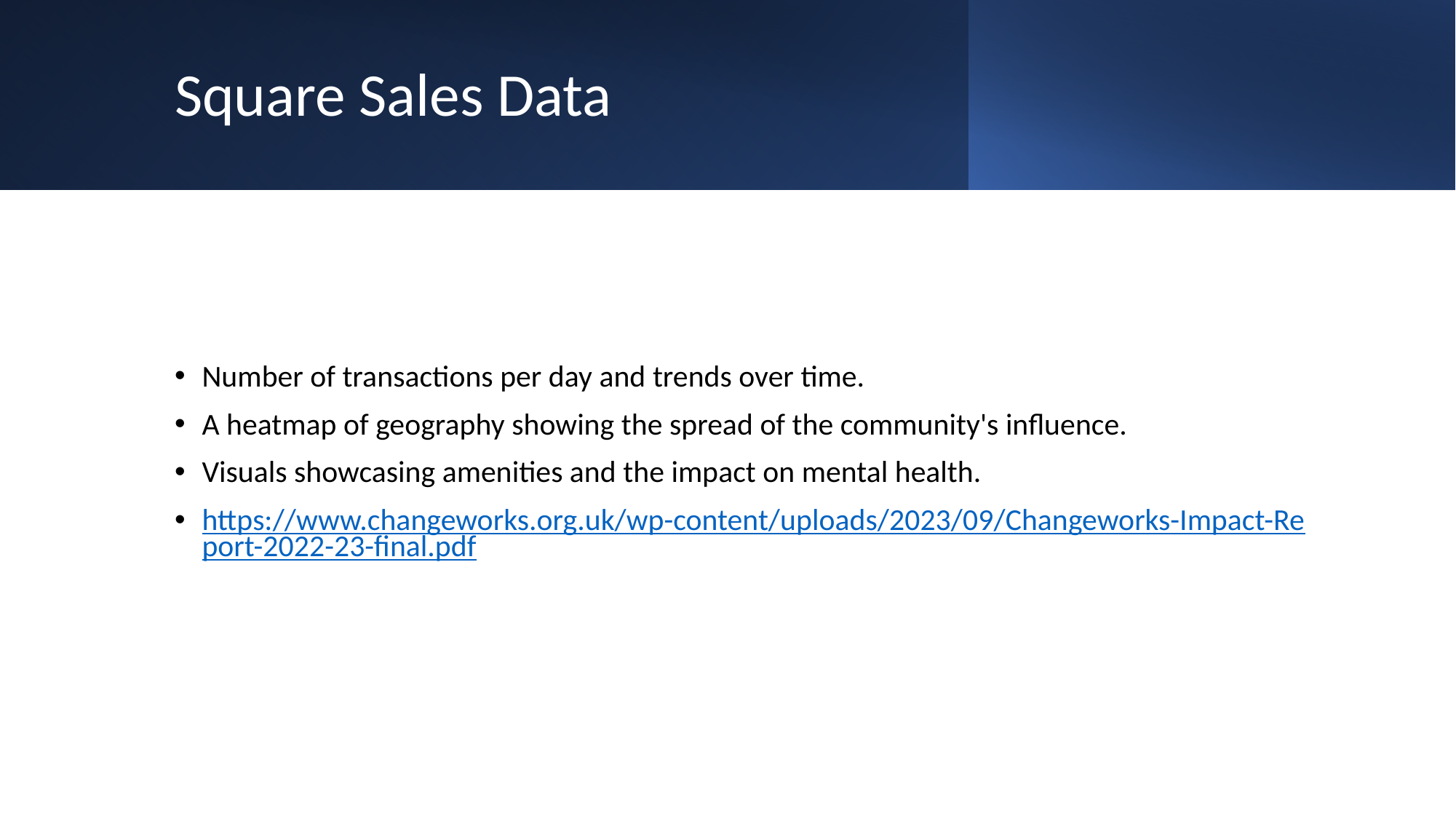

# Square Sales Data
Number of transactions per day and trends over time.
A heatmap of geography showing the spread of the community's influence.
Visuals showcasing amenities and the impact on mental health.
https://www.changeworks.org.uk/wp-content/uploads/2023/09/Changeworks-Impact-Report-2022-23-final.pdf